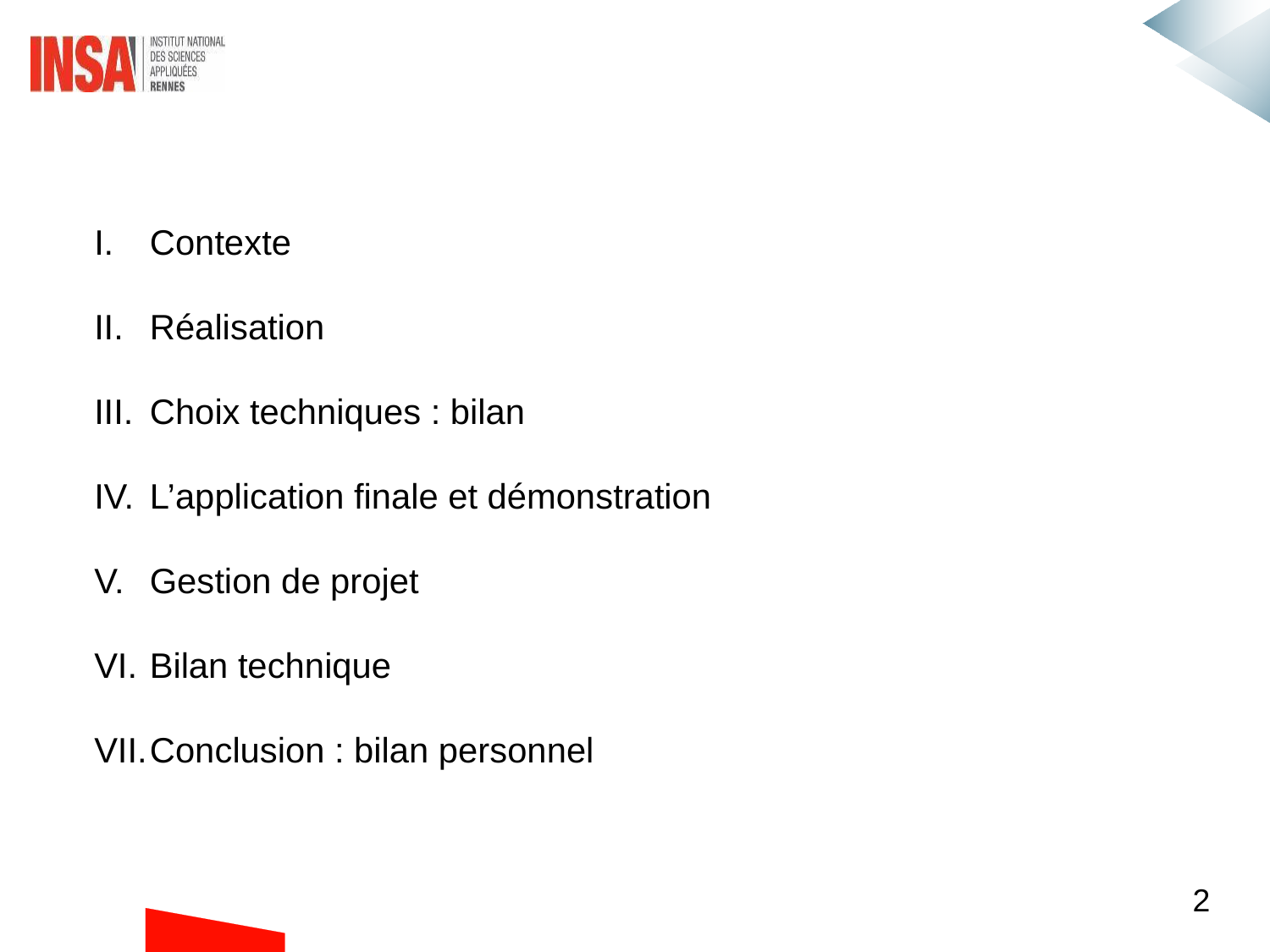

Contexte

Réalisation

Choix techniques : bilan

L’application finale et démonstration

Gestion de projet

Bilan technique

Conclusion : bilan personnel

2